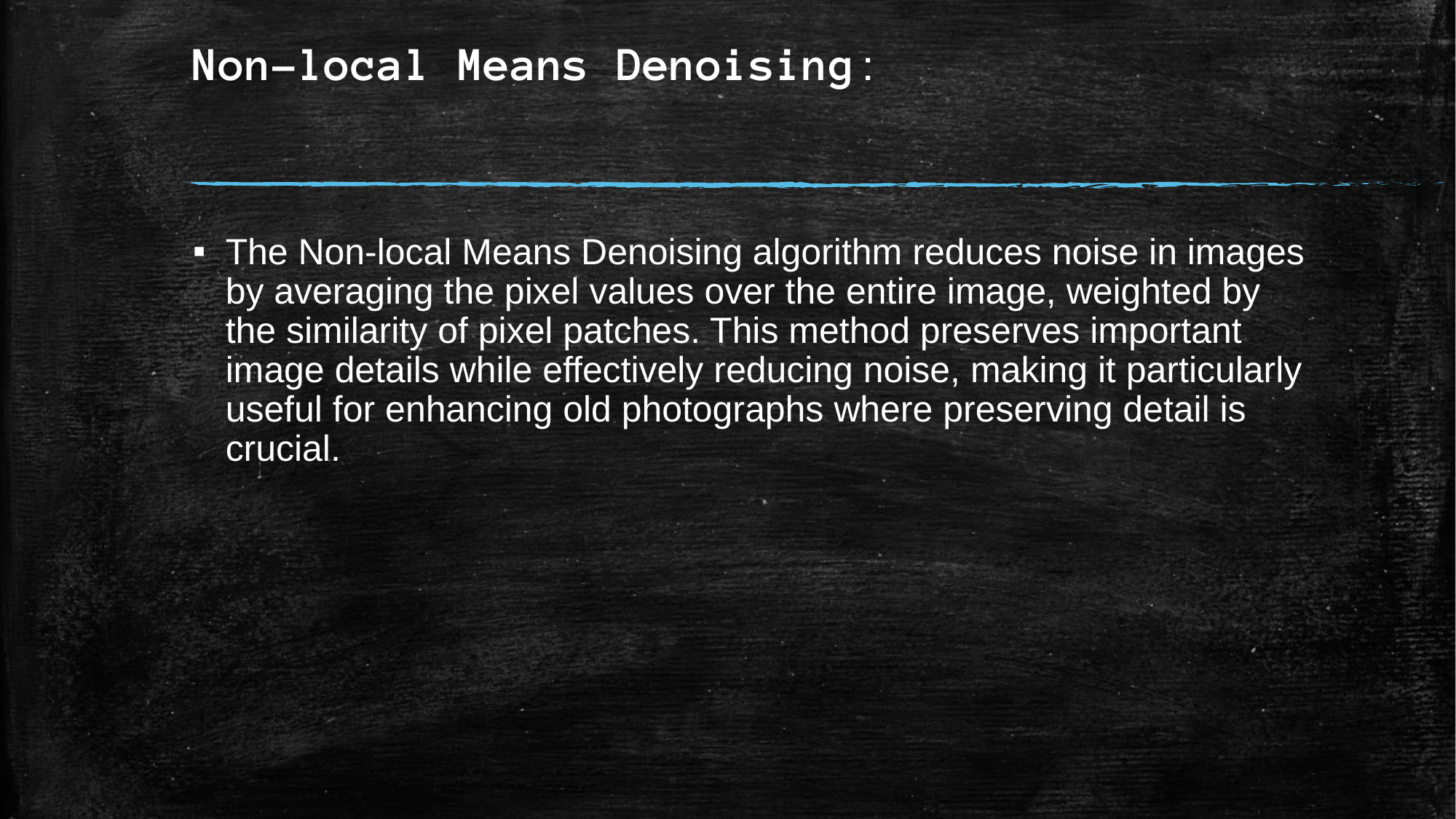

# Non-local Means Denoising:
The Non-local Means Denoising algorithm reduces noise in images by averaging the pixel values over the entire image, weighted by the similarity of pixel patches. This method preserves important image details while effectively reducing noise, making it particularly useful for enhancing old photographs where preserving detail is crucial.